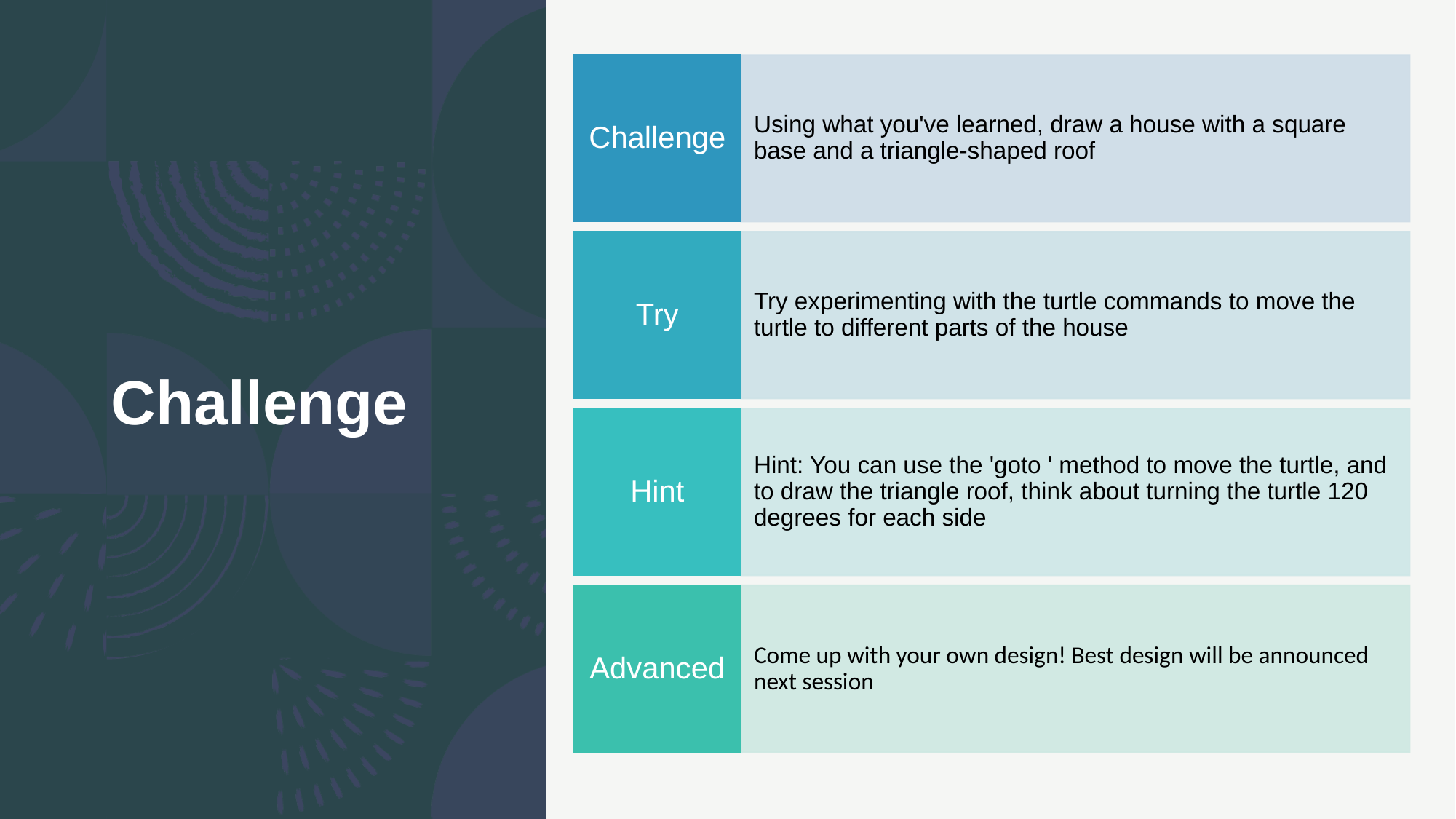

Using what you've learned, draw a house with a square base and a triangle-shaped roof
Challenge
Try experimenting with the turtle commands to move the turtle to different parts of the house
Try
Hint: You can use the 'goto ' method to move the turtle, and to draw the triangle roof, think about turning the turtle 120 degrees for each side
Hint
Come up with your own design! Best design will be announced next session
Advanced
# Challenge